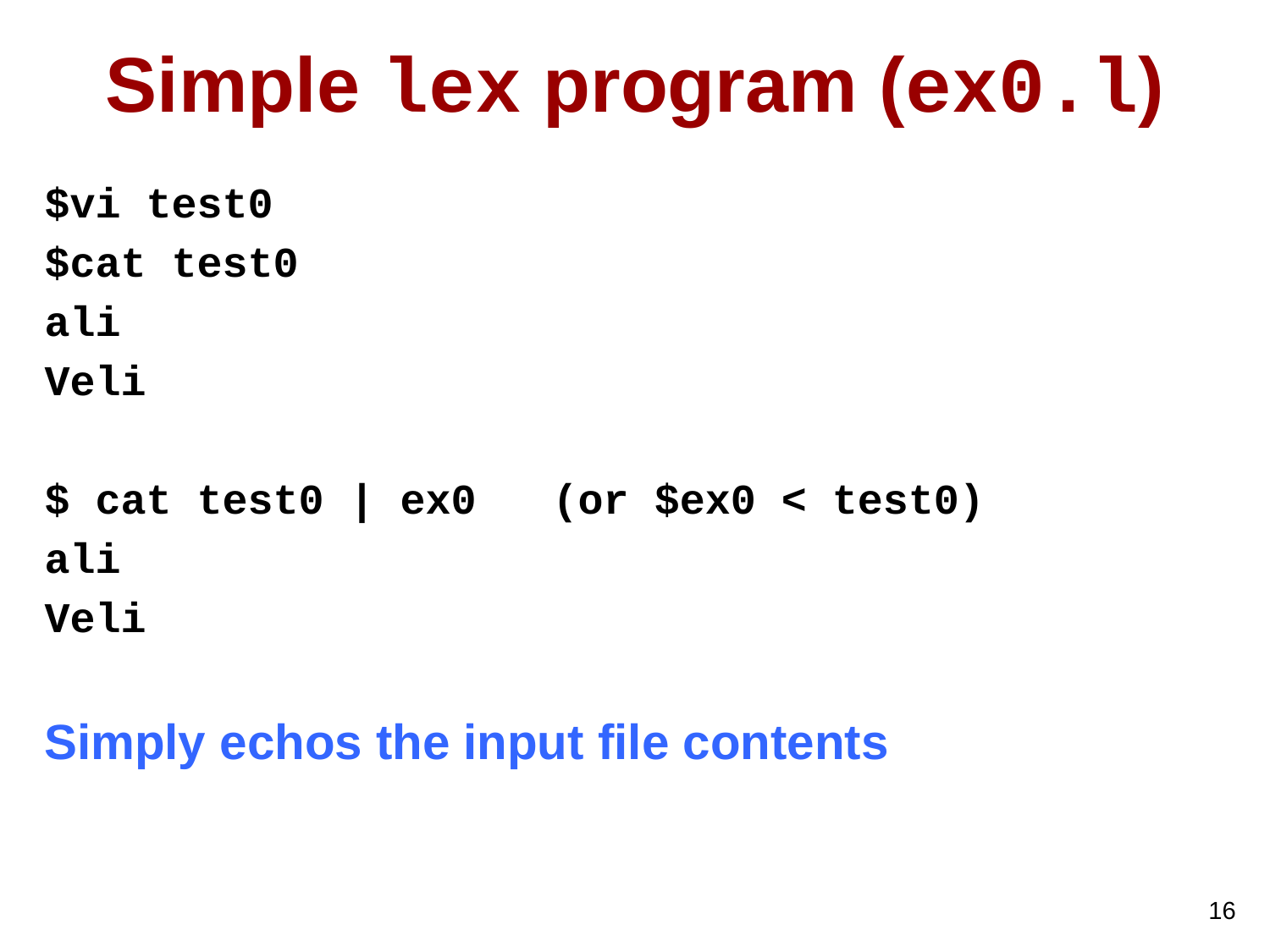

# Simple lex program (ex0.l)
$vi test0
$cat test0
ali
Veli

$ cat test0 | ex0   (or $ex0 < test0)
ali
Veli

Simply echos the input file contents
16